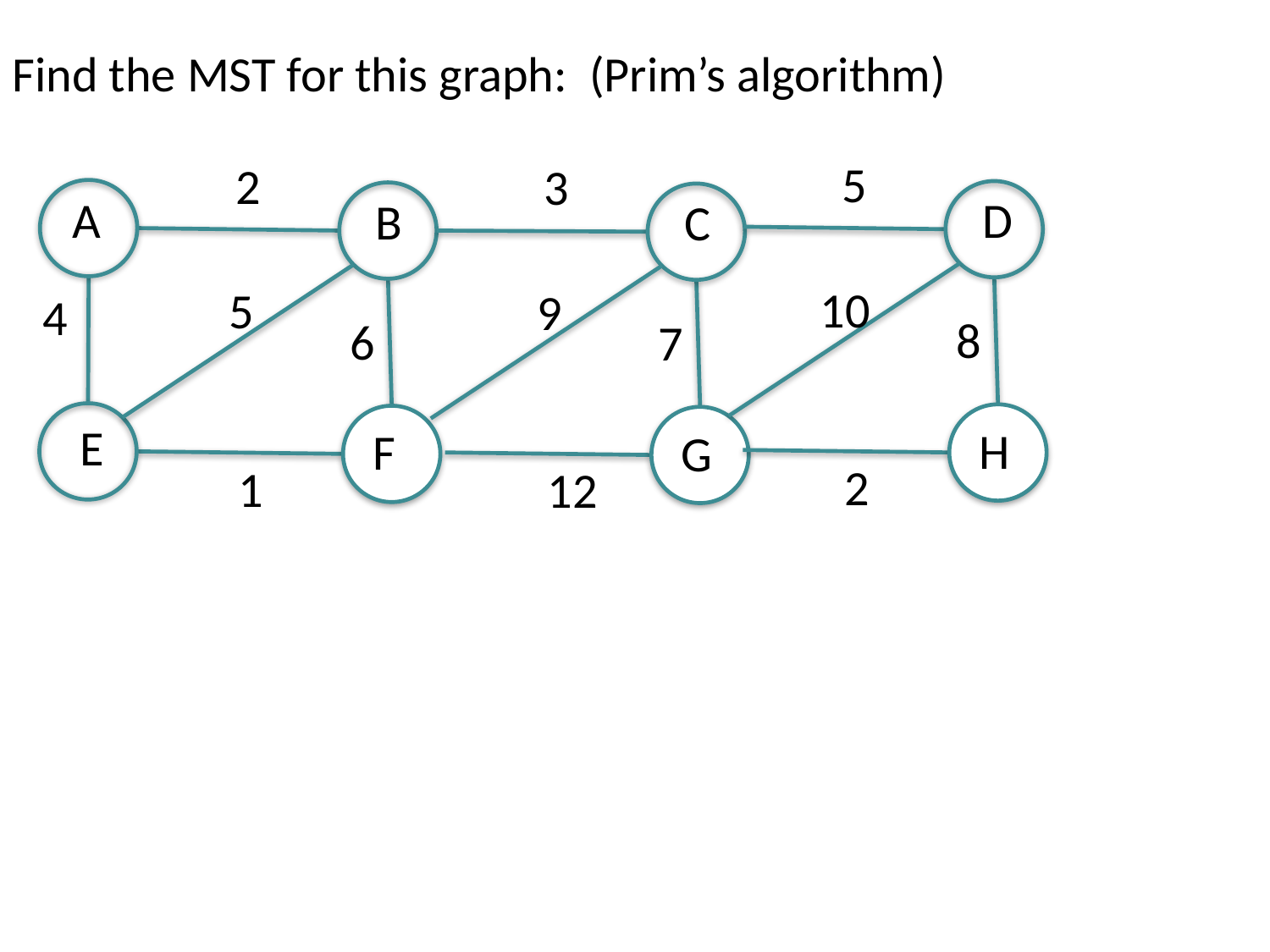

Find the MST for this graph:  (Prim’s algorithm)
5
2
3

A

D

B

C
10
5
9
4
8
6
7

E

H

F

G
2
1
12